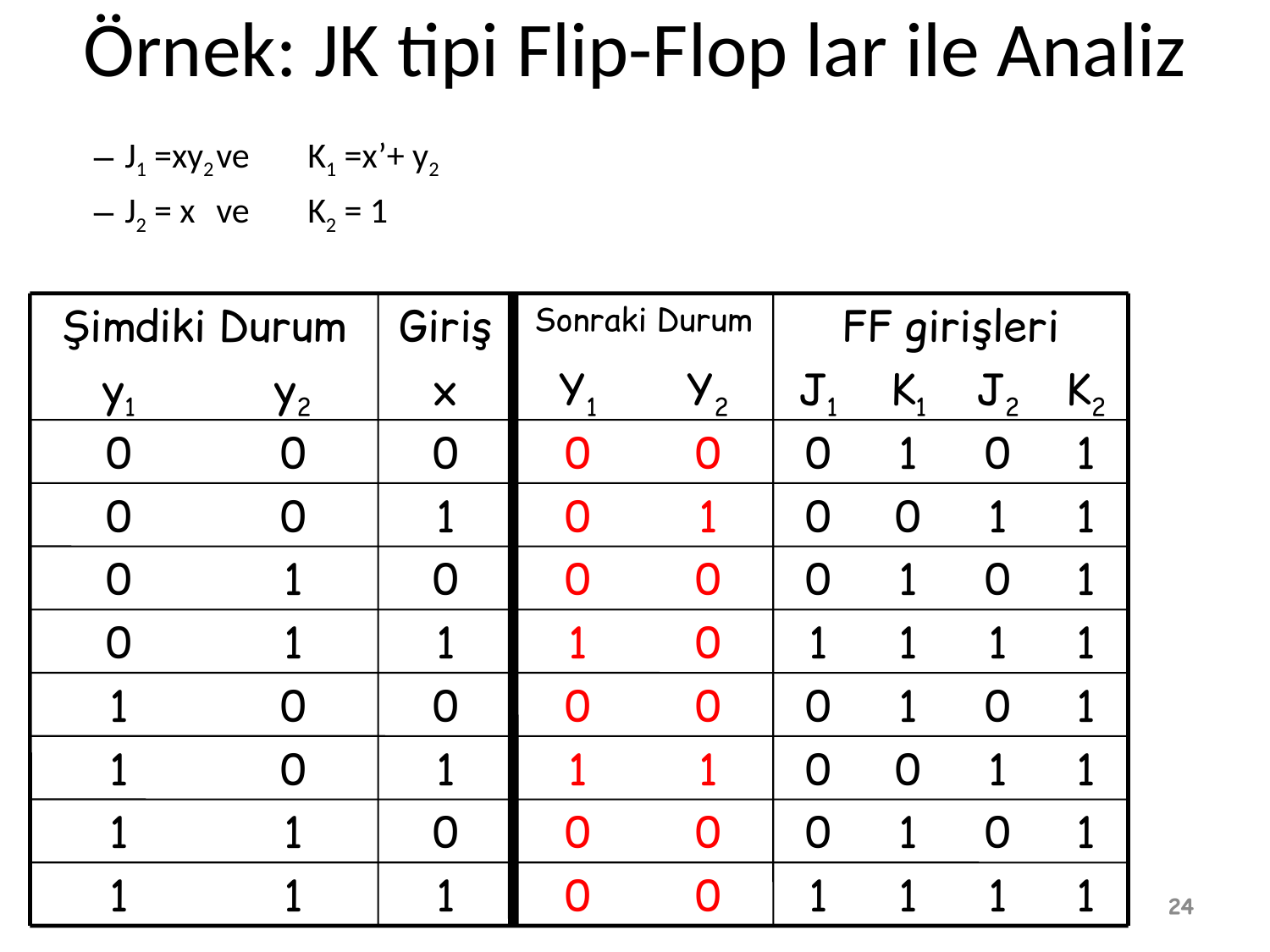

# Örnek: JK tipi Flip-Flop lar ile Analiz
J1 =xy2		ve	K1 =x’+ y2
J2 = x		ve	K2 = 1
Şimdiki Durum

Giriş

Sonraki Durum

FF girişleri

y1
y2
x
Y1
Y2
J1
K1
J2
K2
0
0
0
0
0
1
0
1
0
0
1
1
1
0
0
1
0
1
1
1
0
1
1
1
0
0
1
0
0
0
1
0
0
0
0
0
1
0
0
0
1
1
0
1
0
1
1
1
0
1
1
1
1
1
0
1
0
1
1
1
0
1
1
1
1
0
0
1
0
1
0
0
24